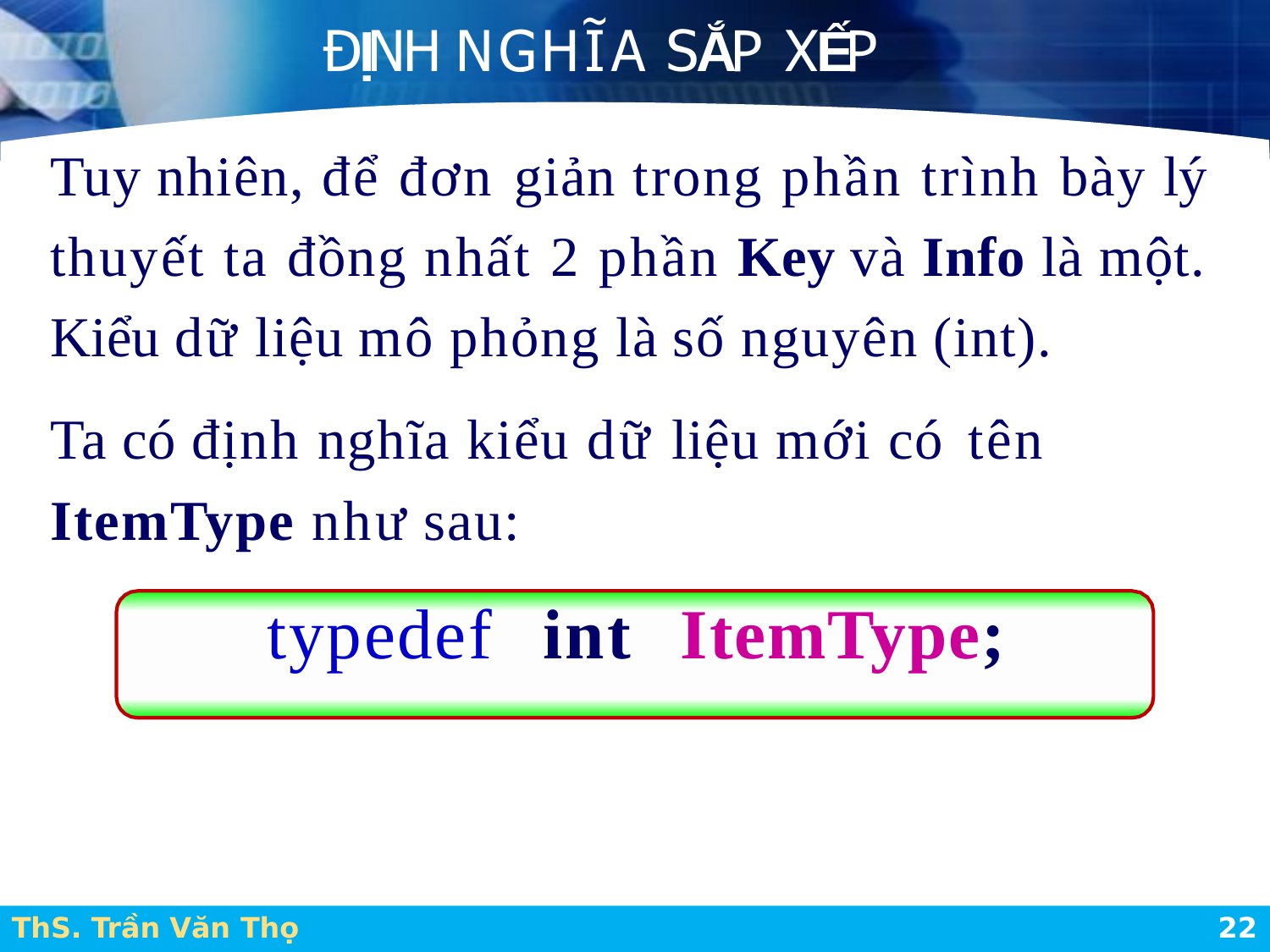

# ĐỊNH NGHĨA SẮP XẾP
Tuy nhiên, để đơn giản trong phần trình bày lý  thuyết ta đồng nhất 2 phần Key và Info là một.  Kiểu dữ liệu mô phỏng là số nguyên (int).
Ta có định nghĩa kiểu dữ liệu mới có tên
ItemType như sau:
typedef	int	ItemType;

ThS. Trần Văn Thọ
22